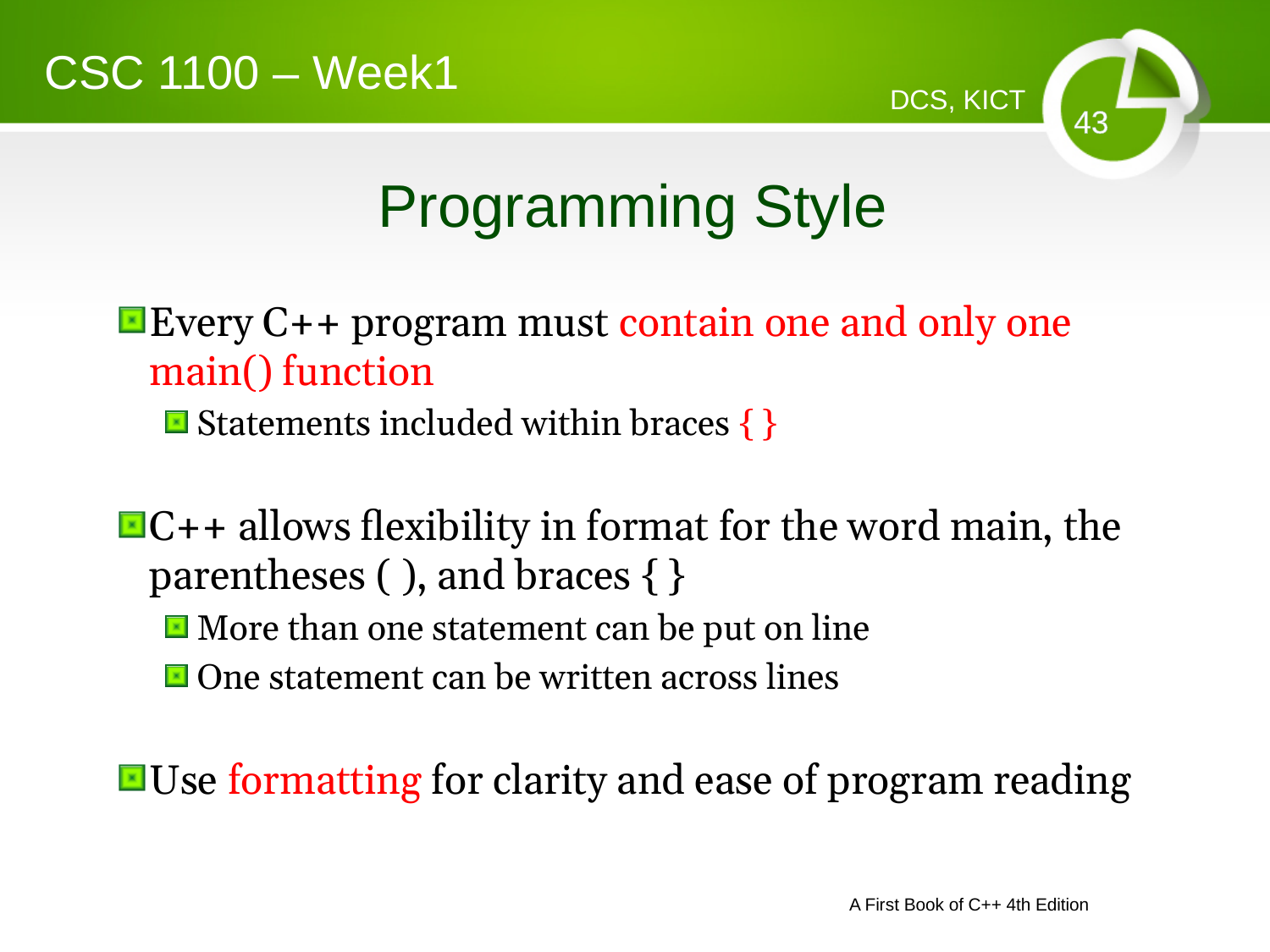

CSC 1100 – Week1
DCS, KICT
43
# Programming Style
Every C++ program must contain one and only one main() function
Statements included within braces { }

C++ allows flexibility in format for the word main, the parentheses ( ), and braces { }
More than one statement can be put on line
One statement can be written across lines

Use formatting for clarity and ease of program reading
A First Book of C++ 4th Edition